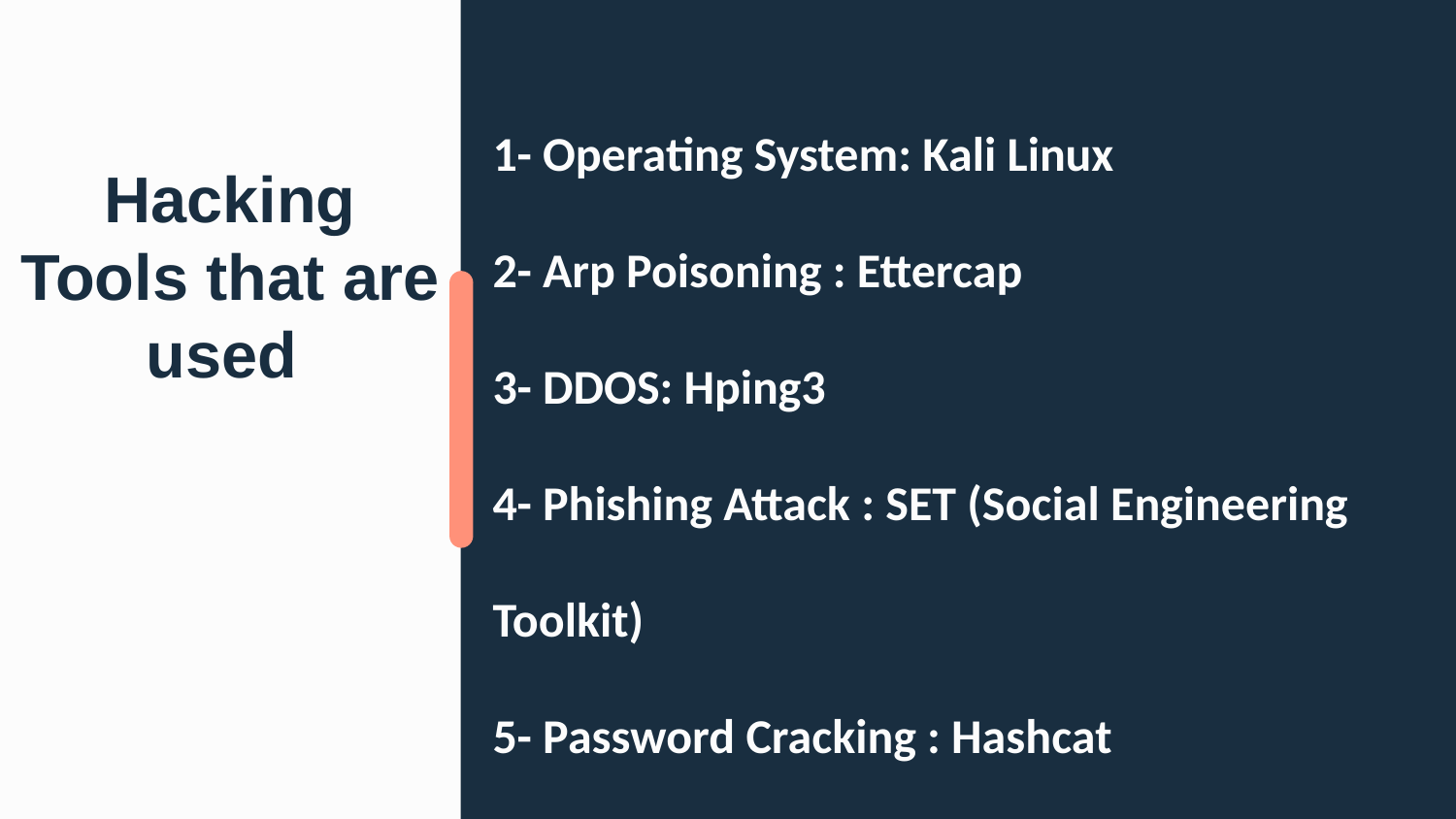

1- Operating System: Kali Linux
2- Arp Poisoning : Ettercap
3- DDOS: Hping3
4- Phishing Attack : SET (Social Engineering Toolkit)
5- Password Cracking : Hashcat
Hacking Tools that are used